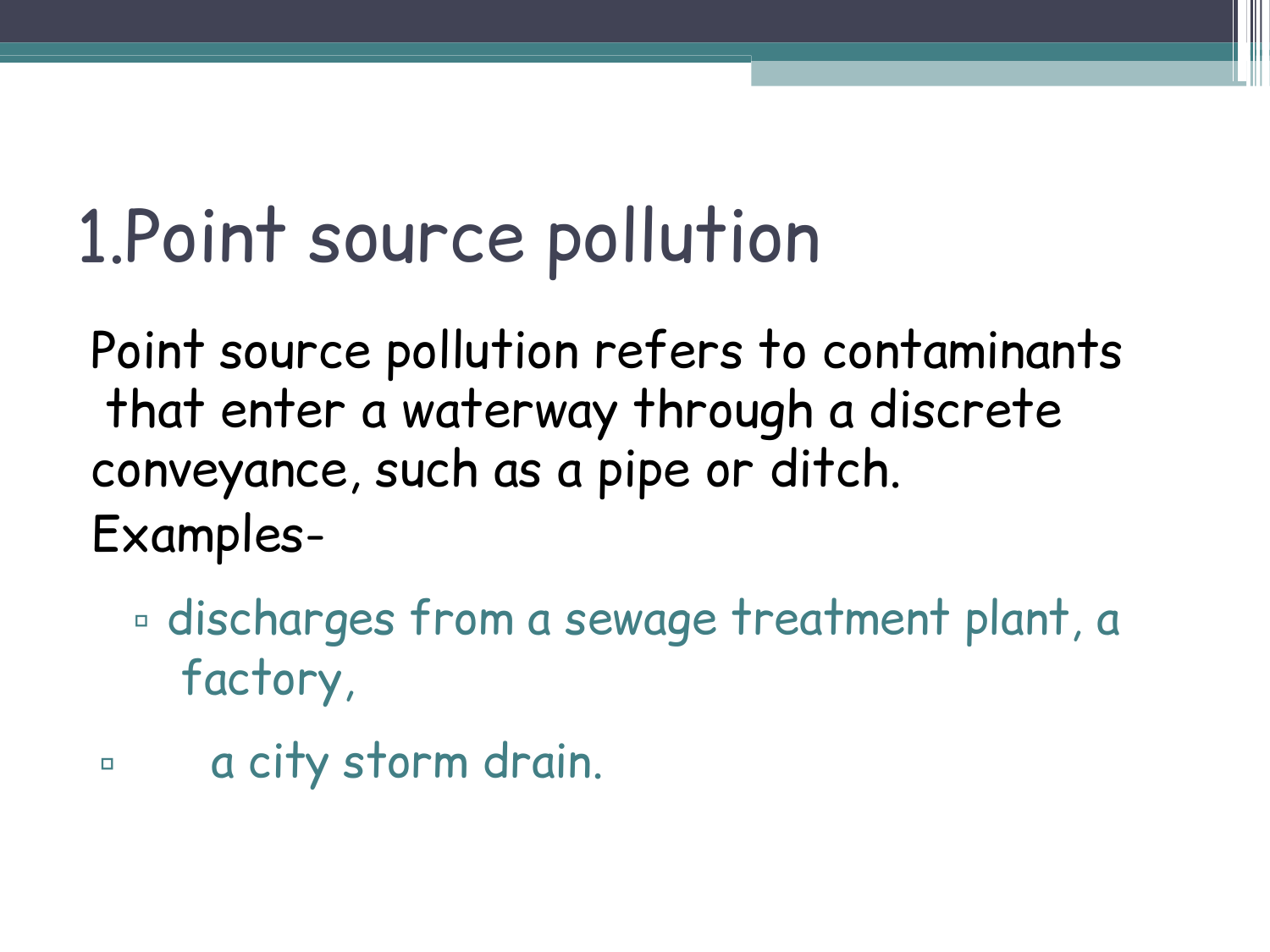

# 1.Point source pollution
Point source pollution refers to contaminants  that enter a waterway through a discrete  conveyance, such as a pipe or ditch.
Examples-
▫	discharges from a sewage treatment plant, a  factory,
▫	a city storm drain.